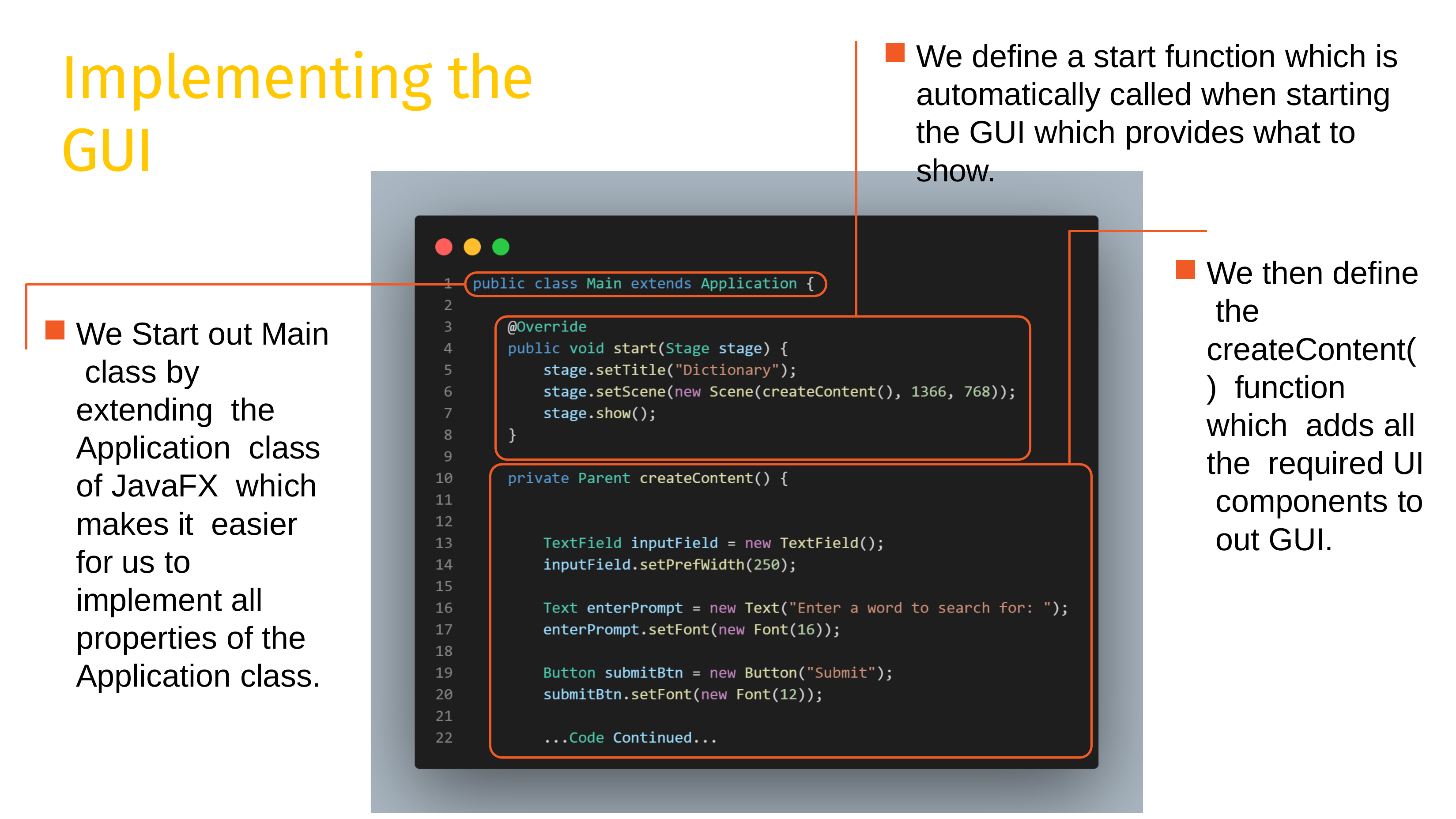

# We define a start function which is  automatically called when starting  the GUI which provides what to show.
Implementing the GUI

We then define  the  createContent()  function which  adds all the  required UI  components to  out GUI.

We Start out Main  class by extending  the Application  class of JavaFX  which makes it  easier for us to  implement all  properties of the  Application class.